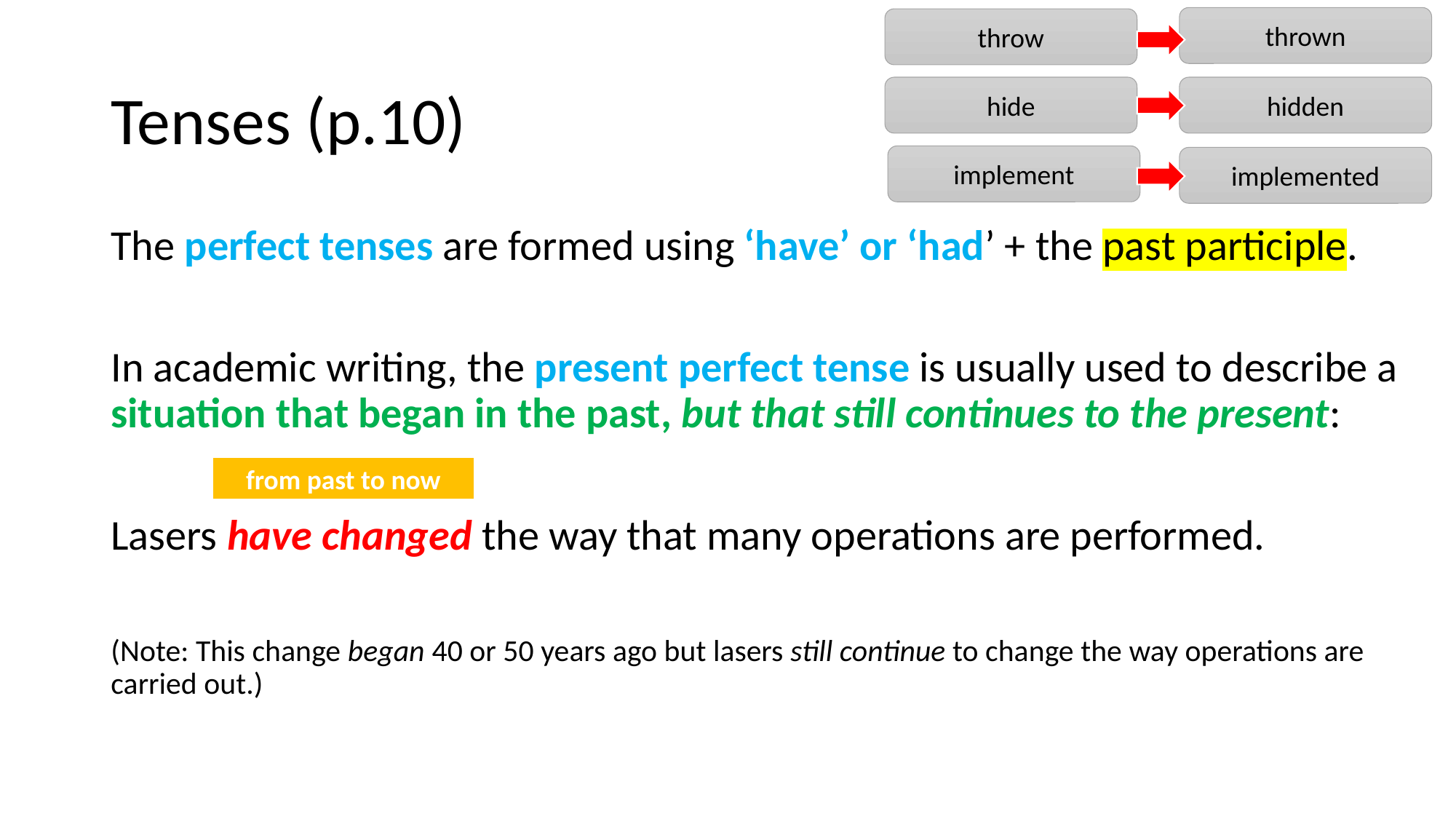

thrown
throw

# Tenses (p.10)
hide
hidden

implement
implemented

The perfect tenses are formed using ‘have’ or ‘had’ + the past participle.

In academic writing, the present perfect tense is usually used to describe a situation that began in the past, but that still continues to the present:

Lasers have changed the way that many operations are performed.

(Note: This change began 40 or 50 years ago but lasers still continue to change the way operations are carried out.)
from past to now